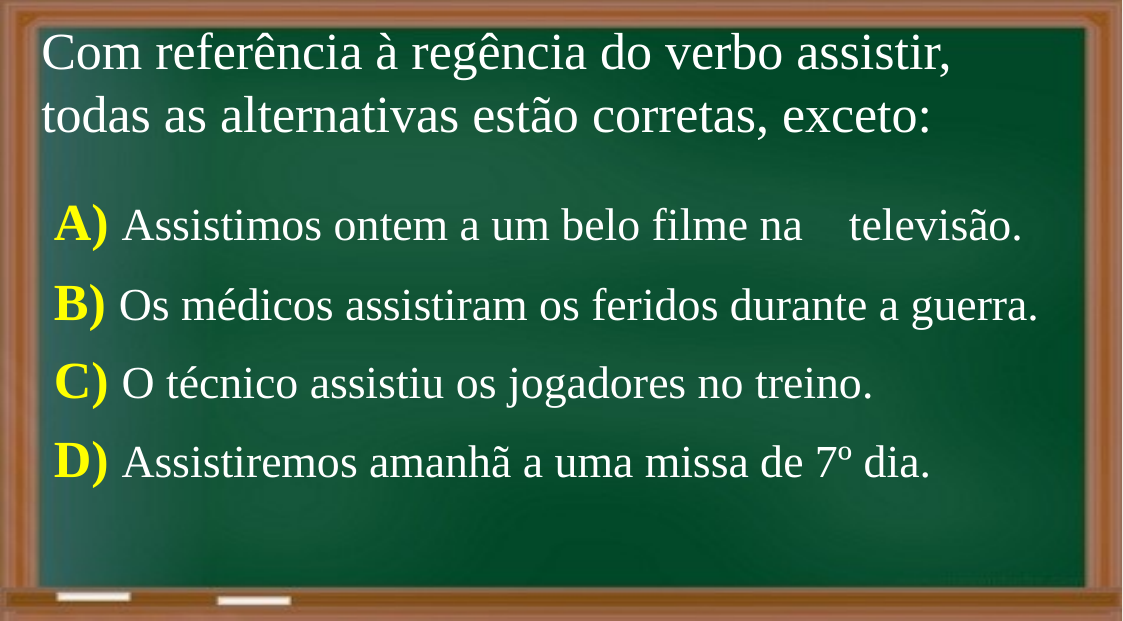

Com referência à regência do verbo assistir, todas as alternativas estão corretas, exceto:
A) Assistimos ontem a um belo filme na    televisão.
B) Os médicos assistiram os feridos durante a guerra.
C) O técnico assistiu os jogadores no treino.
D) Assistiremos amanhã a uma missa de 7º dia.